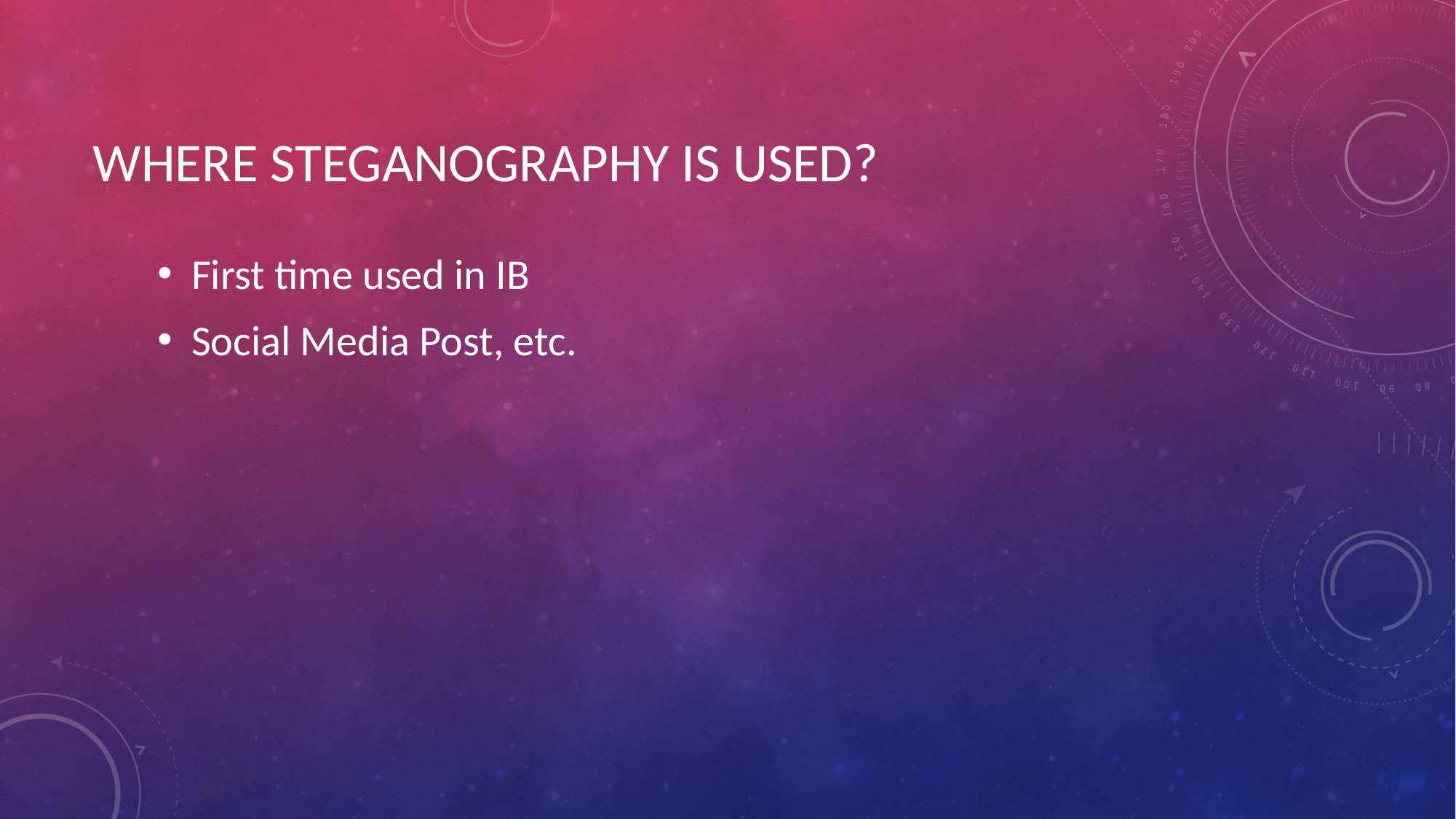

# Where Steganography is used?
First time used in IB
Social Media Post, etc.